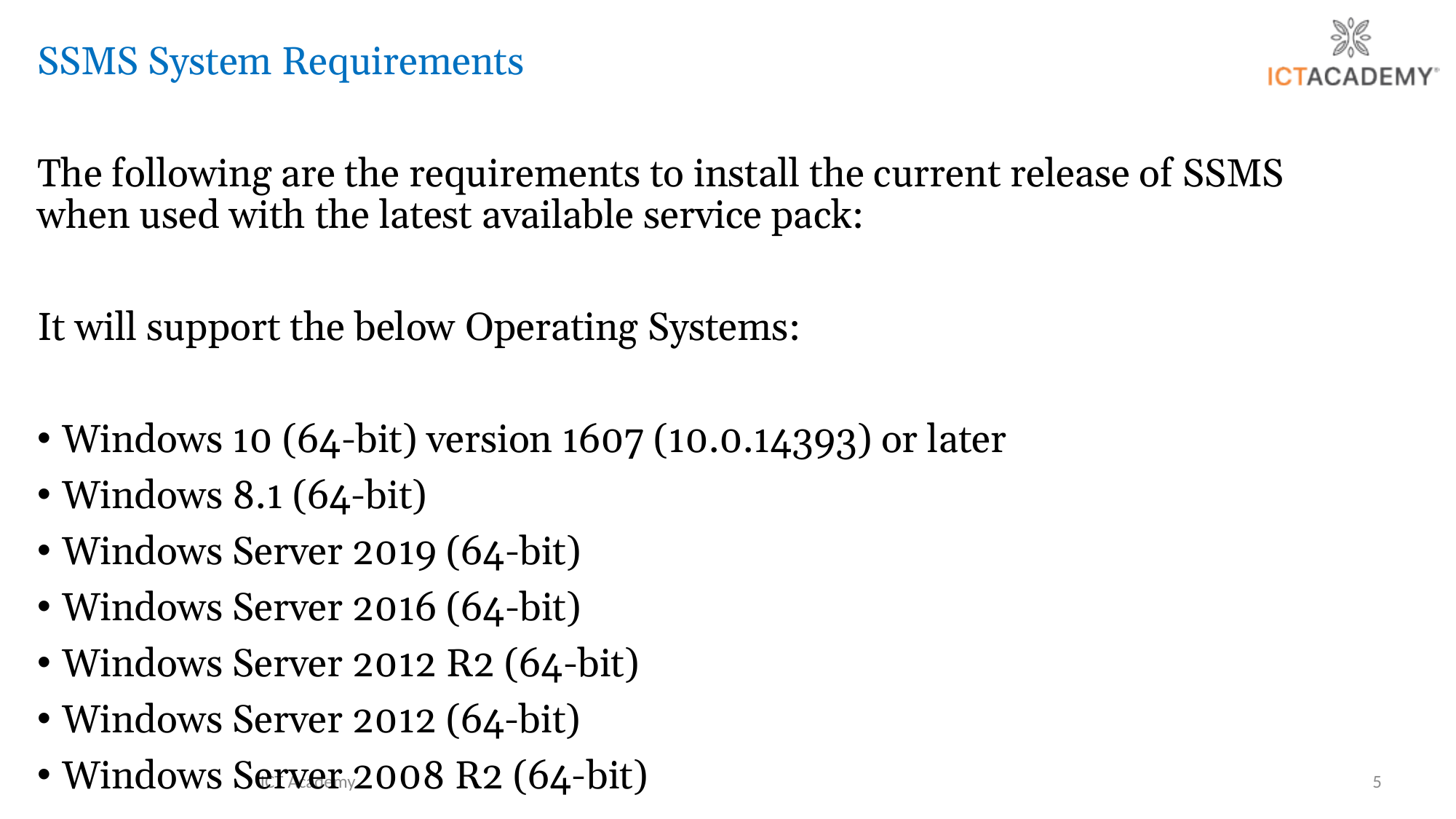

SSMS System Requirements

The following are the requirements to install the current release of SSMS when used with the latest available service pack:

It will support the below Operating Systems:

Windows 10 (64-bit) version 1607 (10.0.14393) or later
Windows 8.1 (64-bit)
Windows Server 2019 (64-bit)
Windows Server 2016 (64-bit)
Windows Server 2012 R2 (64-bit)
Windows Server 2012 (64-bit)
Windows Server 2008 R2 (64-bit)
ICT Academy
5